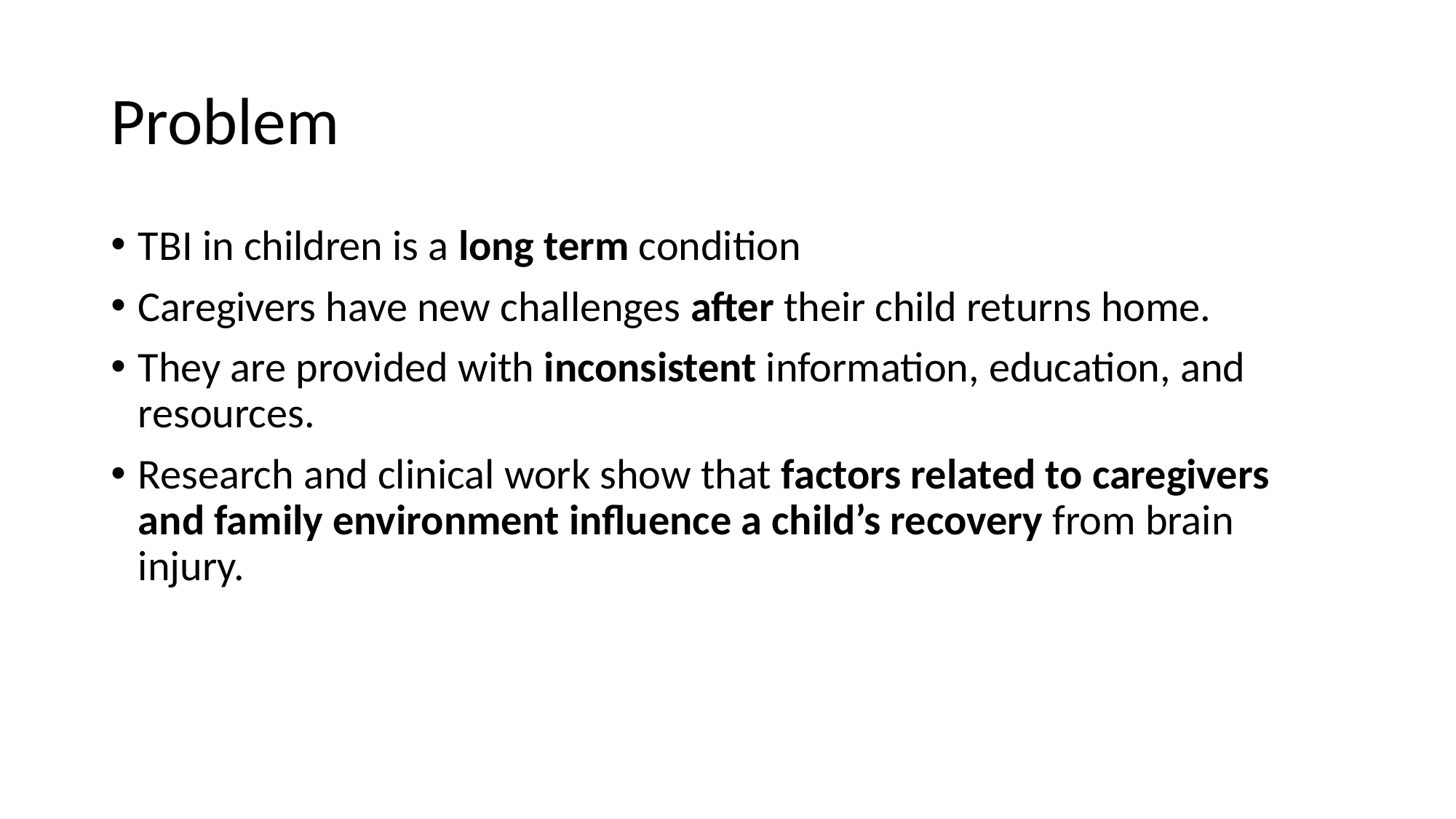

# Problem
TBI in children is a long term condition
Caregivers have new challenges after their child returns home.
They are provided with inconsistent information, education, and resources.
Research and clinical work show that factors related to caregivers and family environment influence a child’s recovery from brain injury.